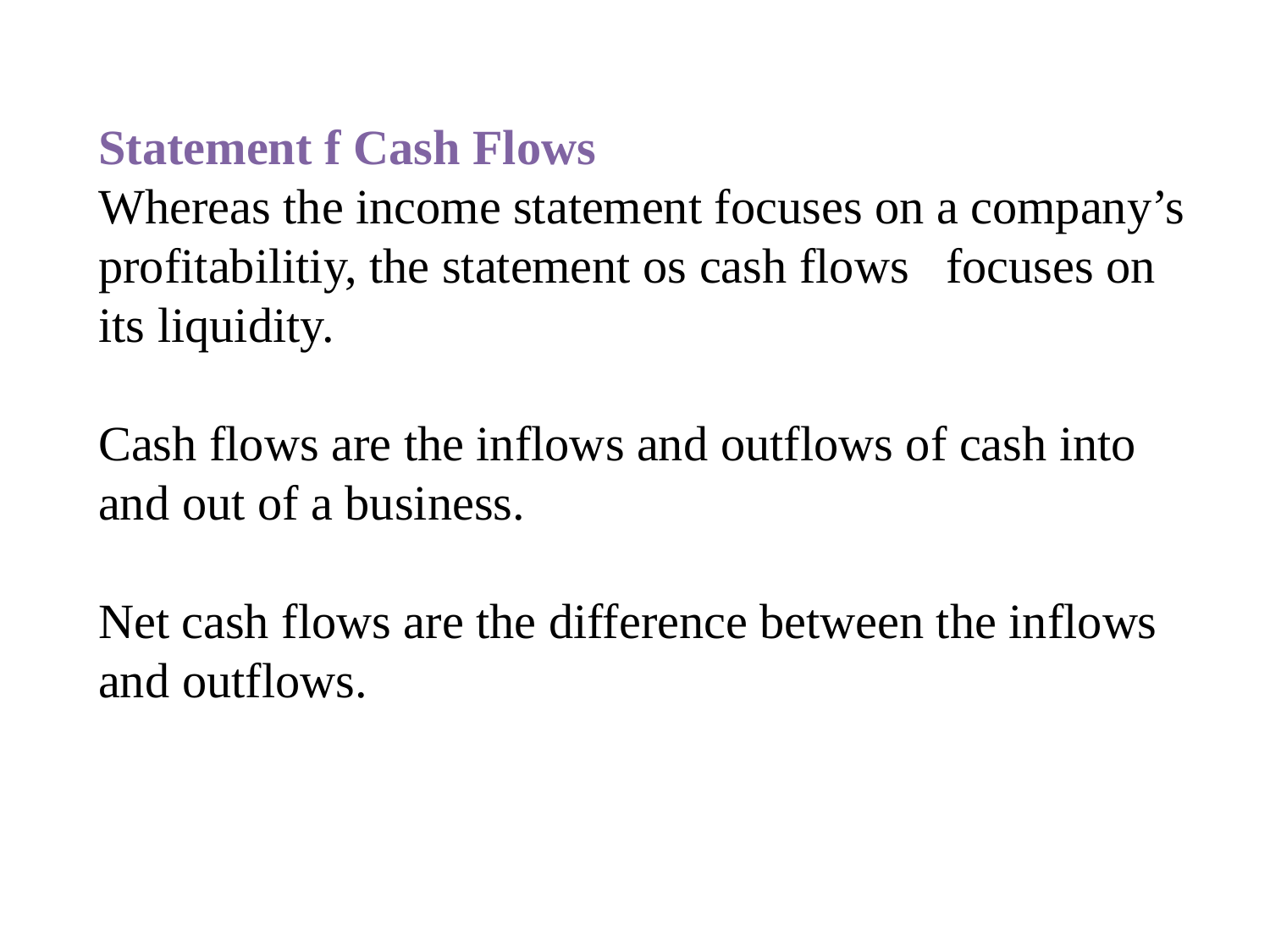

Statement f Cash Flows
Whereas the income statement focuses on a company’s profitabilitiy, the statement os cash flows   focuses on its liquidity.

Cash flows are the inflows and outflows of cash into and out of a business.

Net cash flows are the difference between the inflows and outflows.